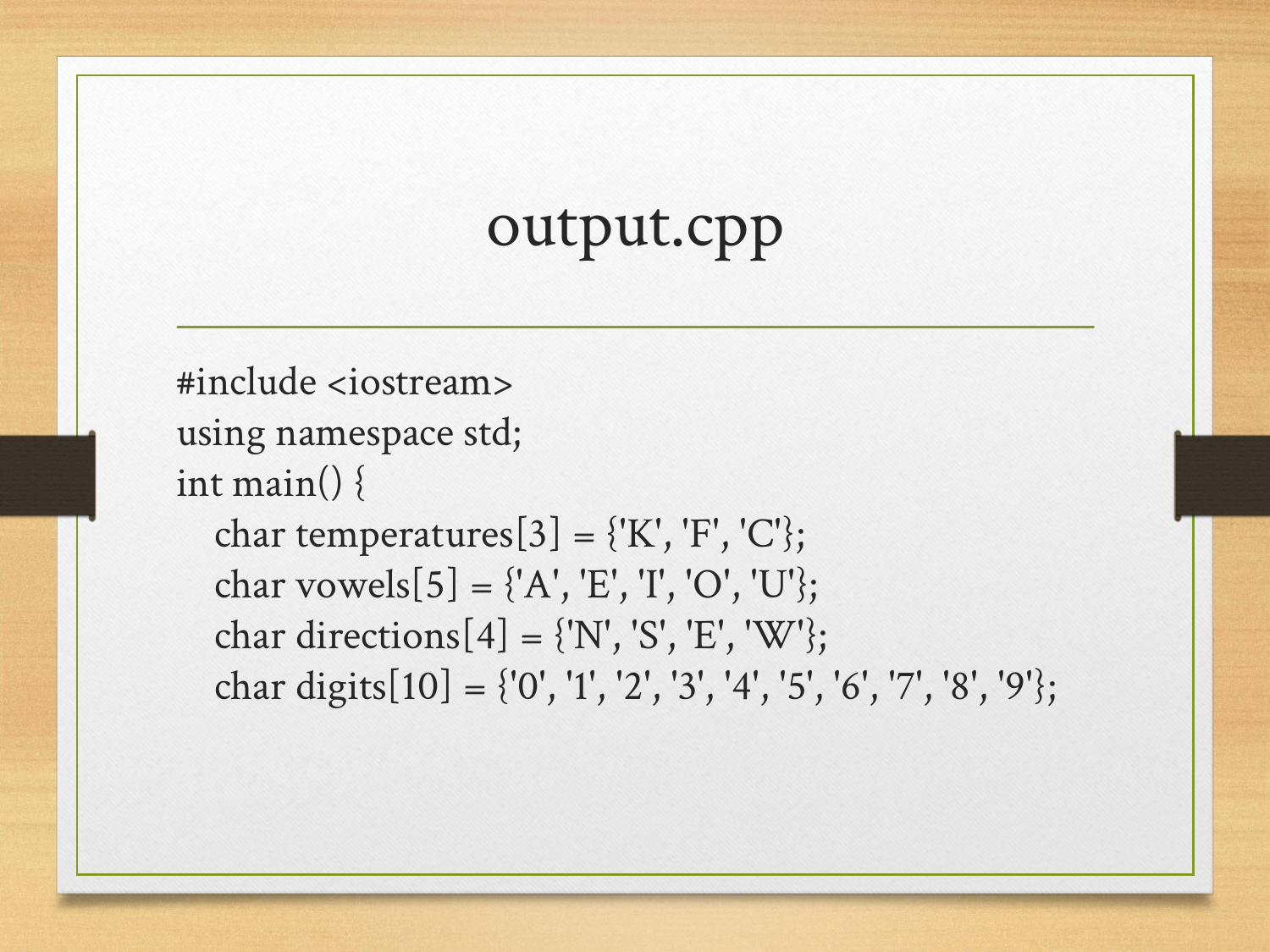

# output.cpp
#include <iostream>
using namespace std;
int main() {
    char temperatures[3] = {'K', 'F', 'C'};
    char vowels[5] = {'A', 'E', 'I', 'O', 'U'};
    char directions[4] = {'N', 'S', 'E', 'W'};
    char digits[10] = {'0', '1', '2', '3', '4', '5', '6', '7', '8', '9'};